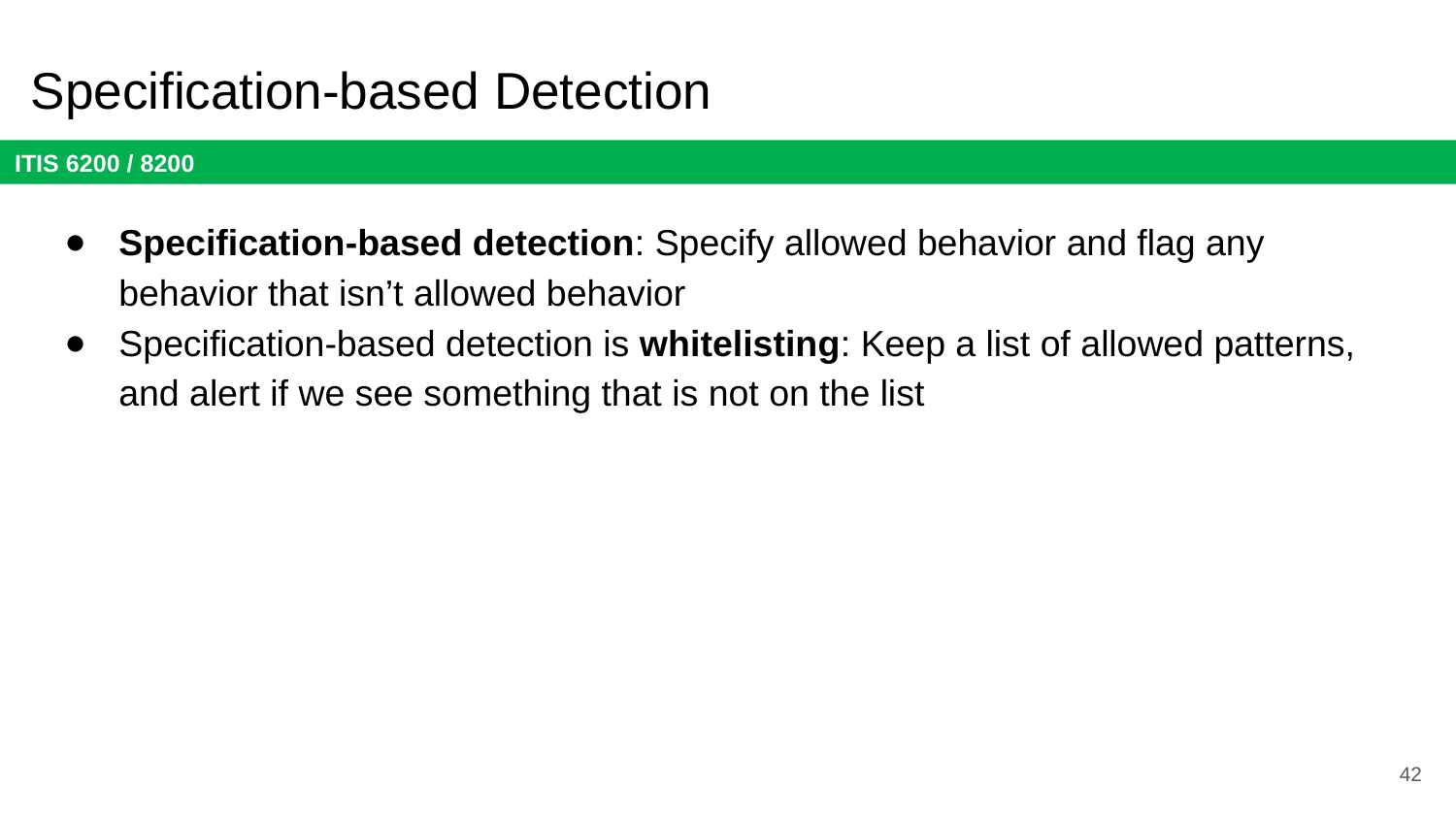

# Specification-based Detection
Specification-based detection: Specify allowed behavior and flag any behavior that isn’t allowed behavior
Specification-based detection is whitelisting: Keep a list of allowed patterns, and alert if we see something that is not on the list
42